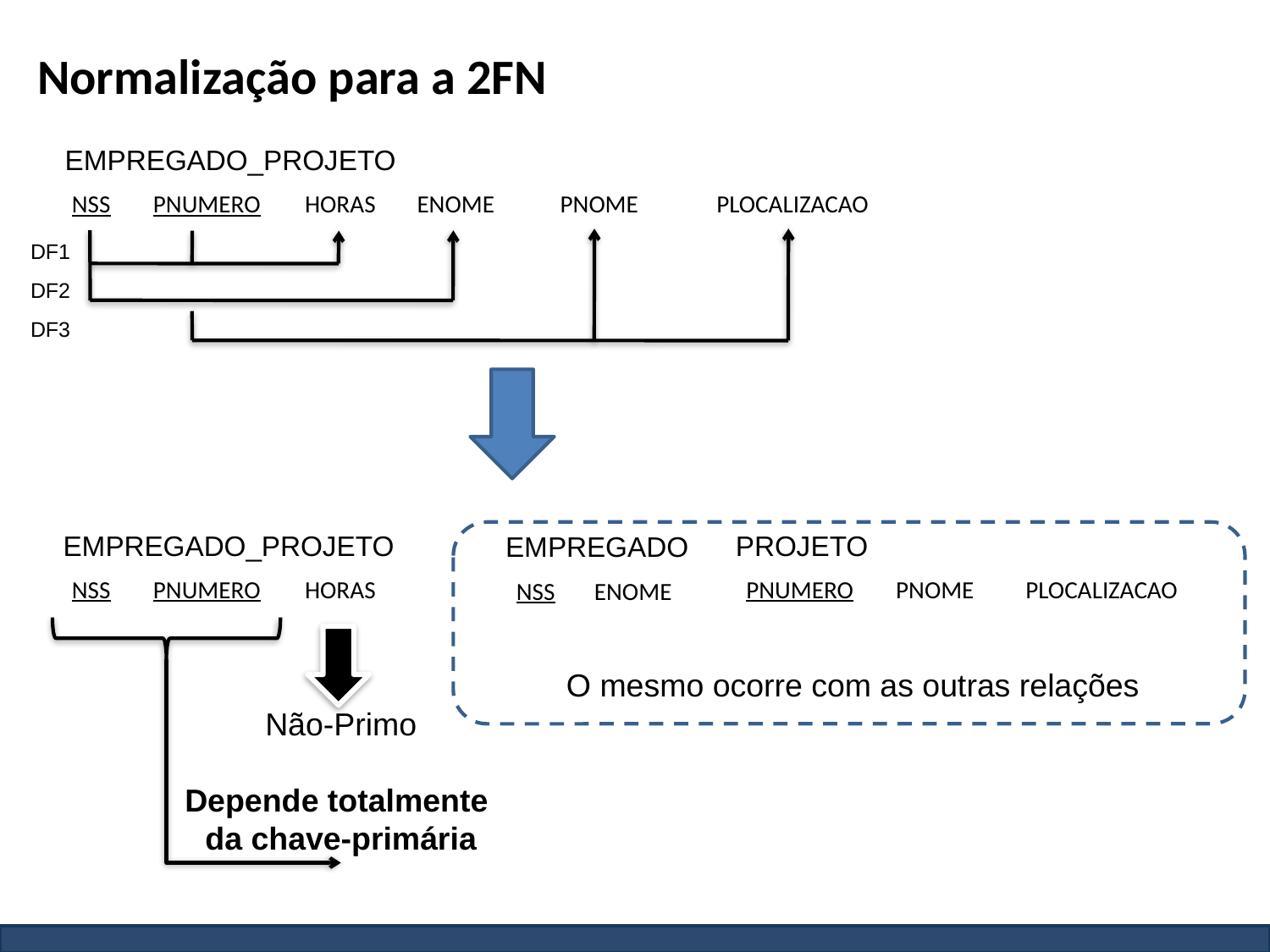

# Normalização para a 2FN
EMPREGADO_PROJETO
| NSS | PNUMERO | HORAS | ENOME | PNOME | PLOCALIZACAO |
| --- | --- | --- | --- | --- | --- |
DF1
DF2
DF3

EMPREGADO_PROJETO

O mesmo ocorre com as outras relações
PROJETO
EMPREGADO
| NSS | PNUMERO | HORAS |
| --- | --- | --- |
| PNUMERO | PNOME | PLOCALIZACAO |
| --- | --- | --- |
| NSS | ENOME |
| --- | --- |

Não-Primo

Depende totalmente
da chave-primária